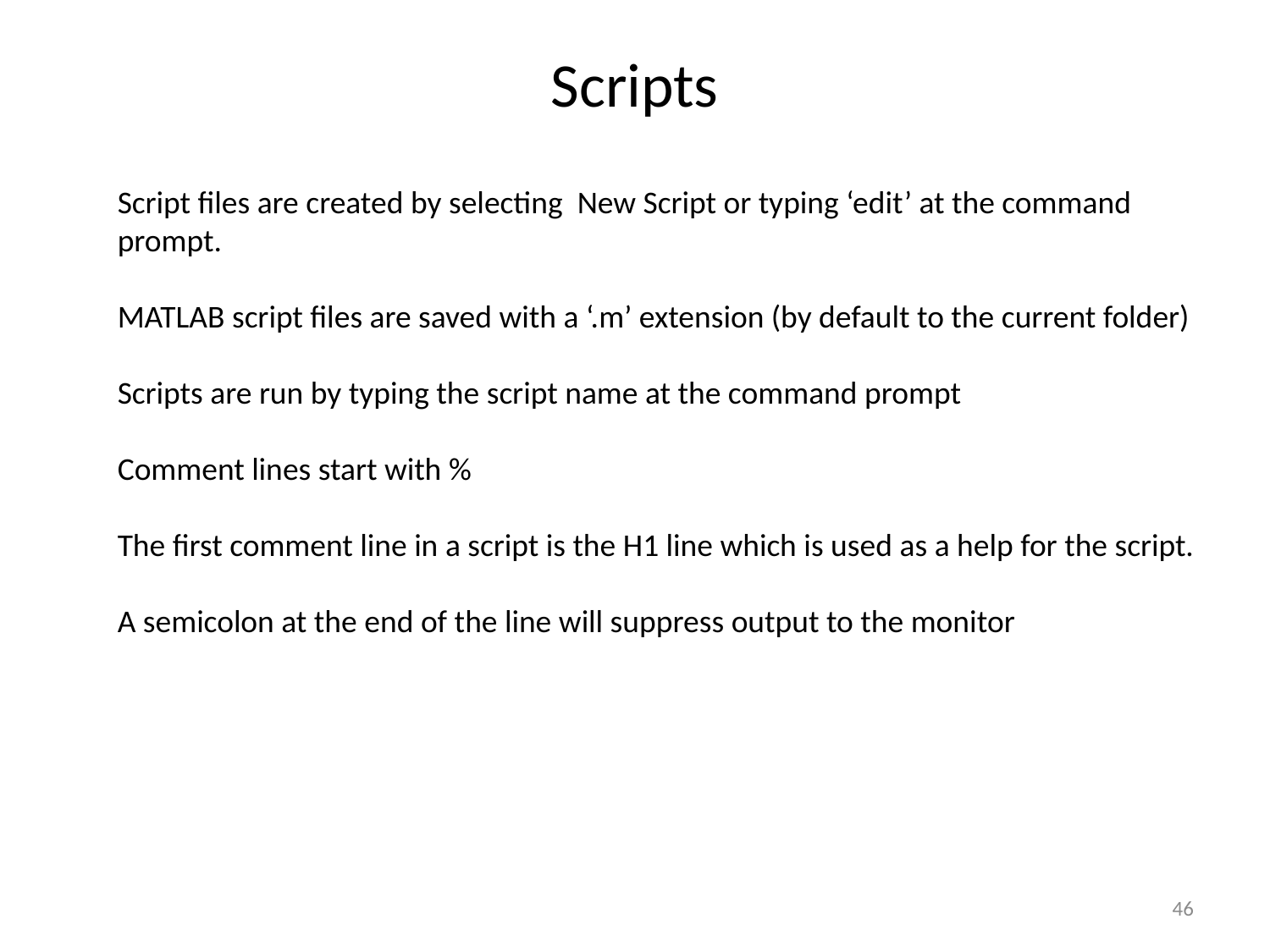

# Scripts
Script files are created by selecting  New Script or typing ‘edit’ at the command prompt.

MATLAB script files are saved with a ‘.m’ extension (by default to the current folder)

Scripts are run by typing the script name at the command prompt

Comment lines start with %

The first comment line in a script is the H1 line which is used as a help for the script.

A semicolon at the end of the line will suppress output to the monitor
46